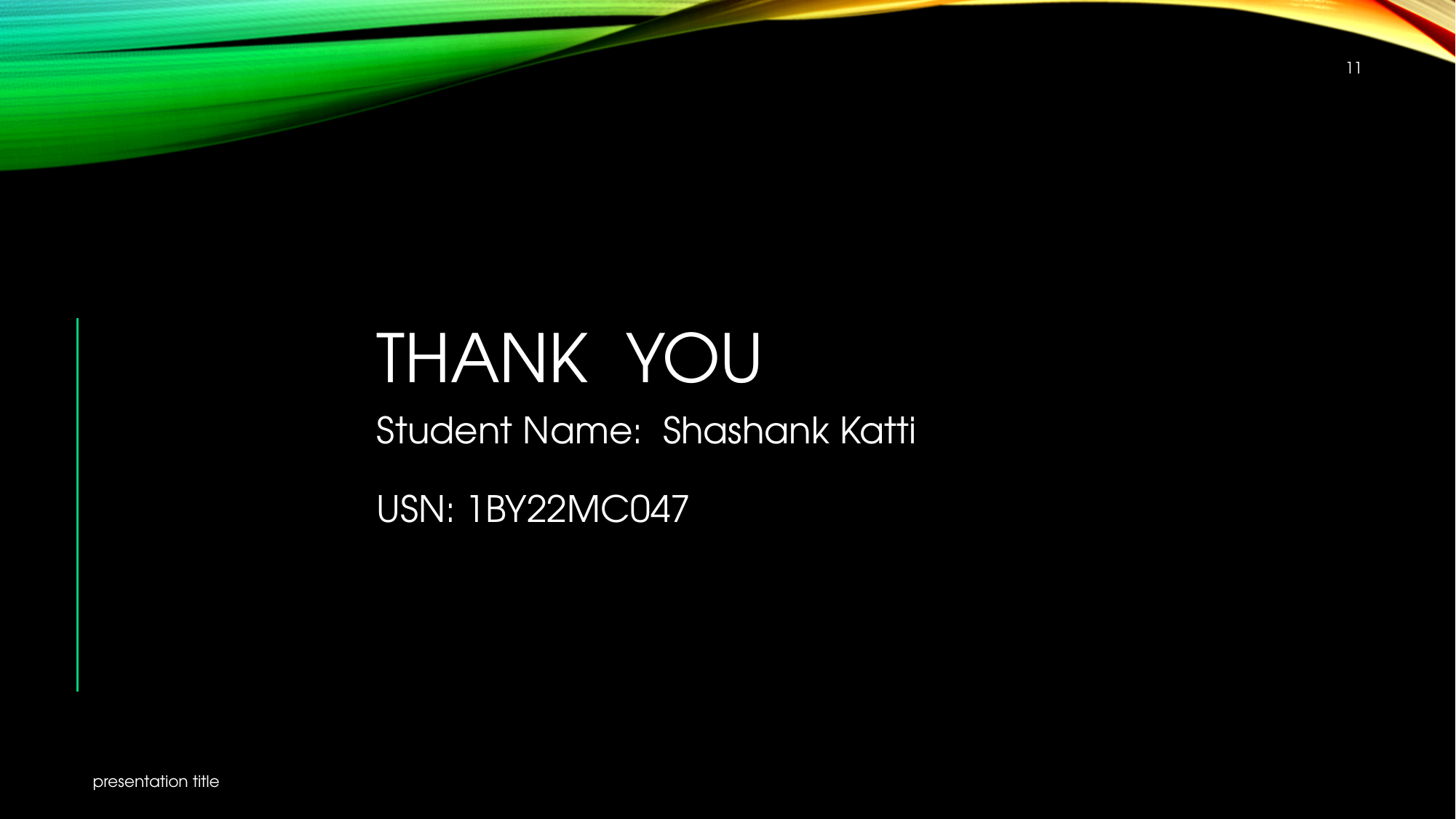

11
THANK  YOU
Student Name:  Shashank Katti                                                       USN: 1BY22MC047
presentation title